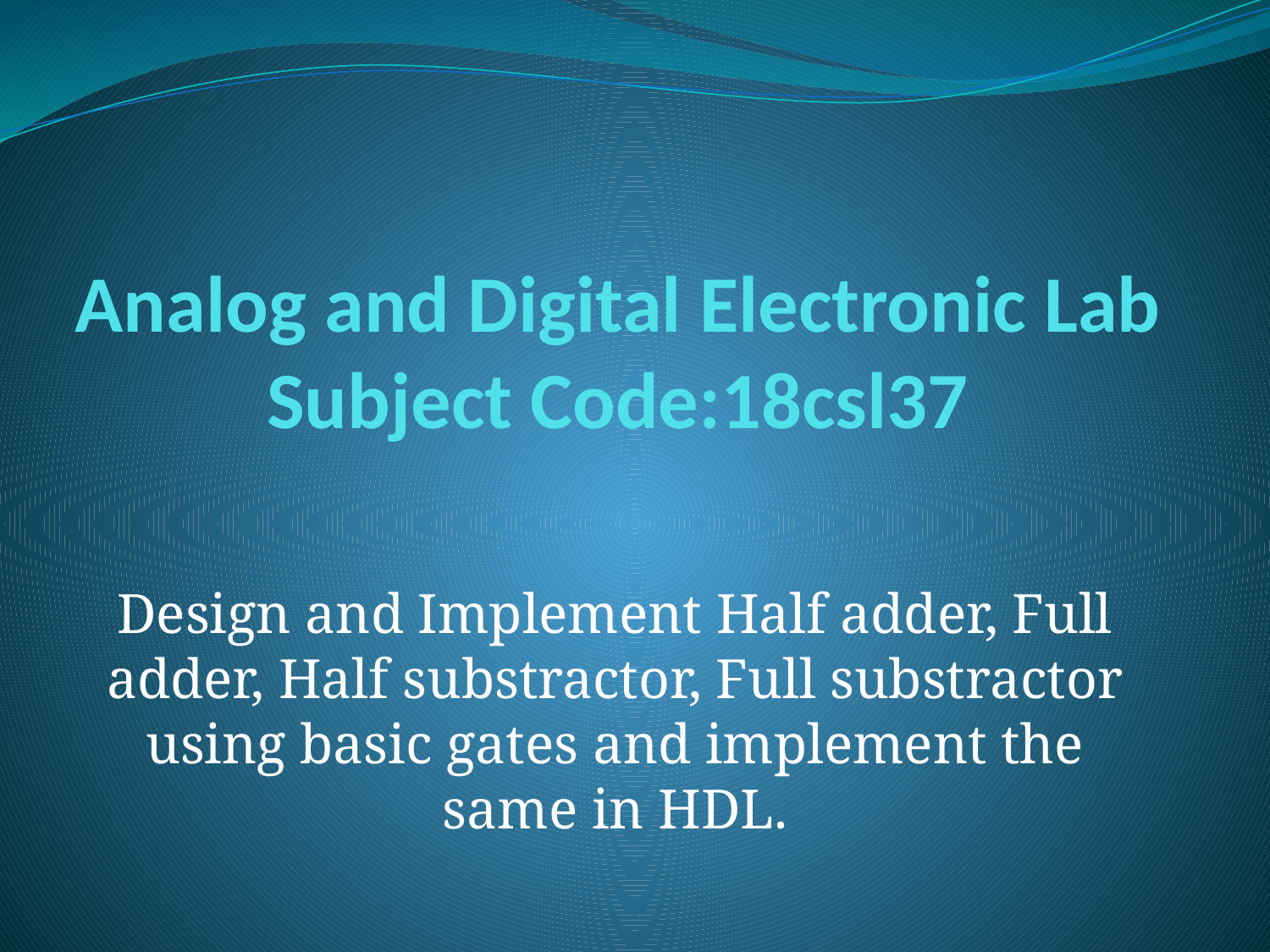

# Analog and Digital Electronic Lab Subject Code:18csl37

Design and Implement Half adder, Full adder, Half substractor, Full substractor using basic gates and implement the same in HDL.